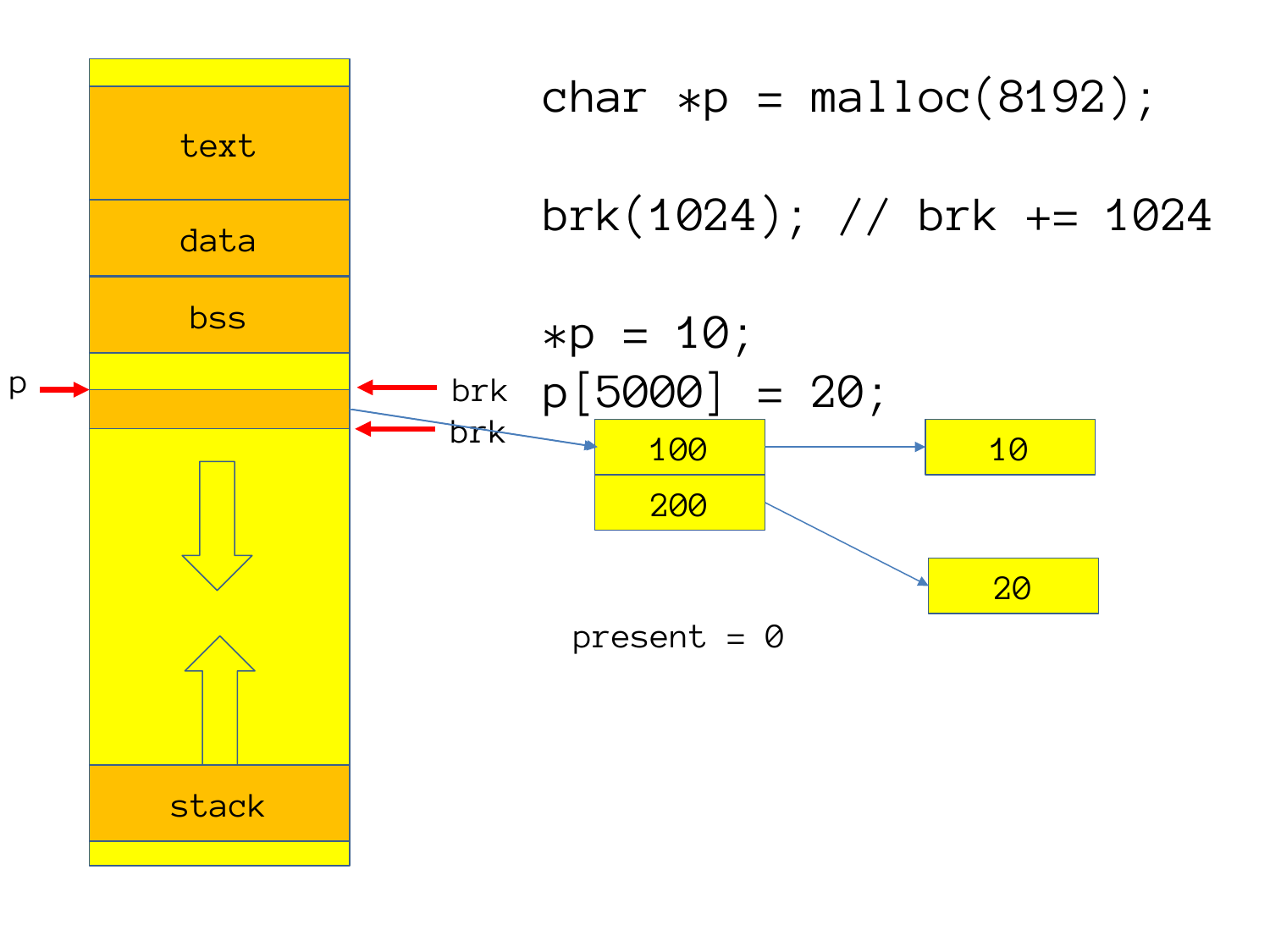

char *p = malloc(8192);

brk(1024); // brk += 1024

*p = 10;
p[5000] = 20;

text
data
bss
p
brk

brk
100
10

200
20
present = 0

stack